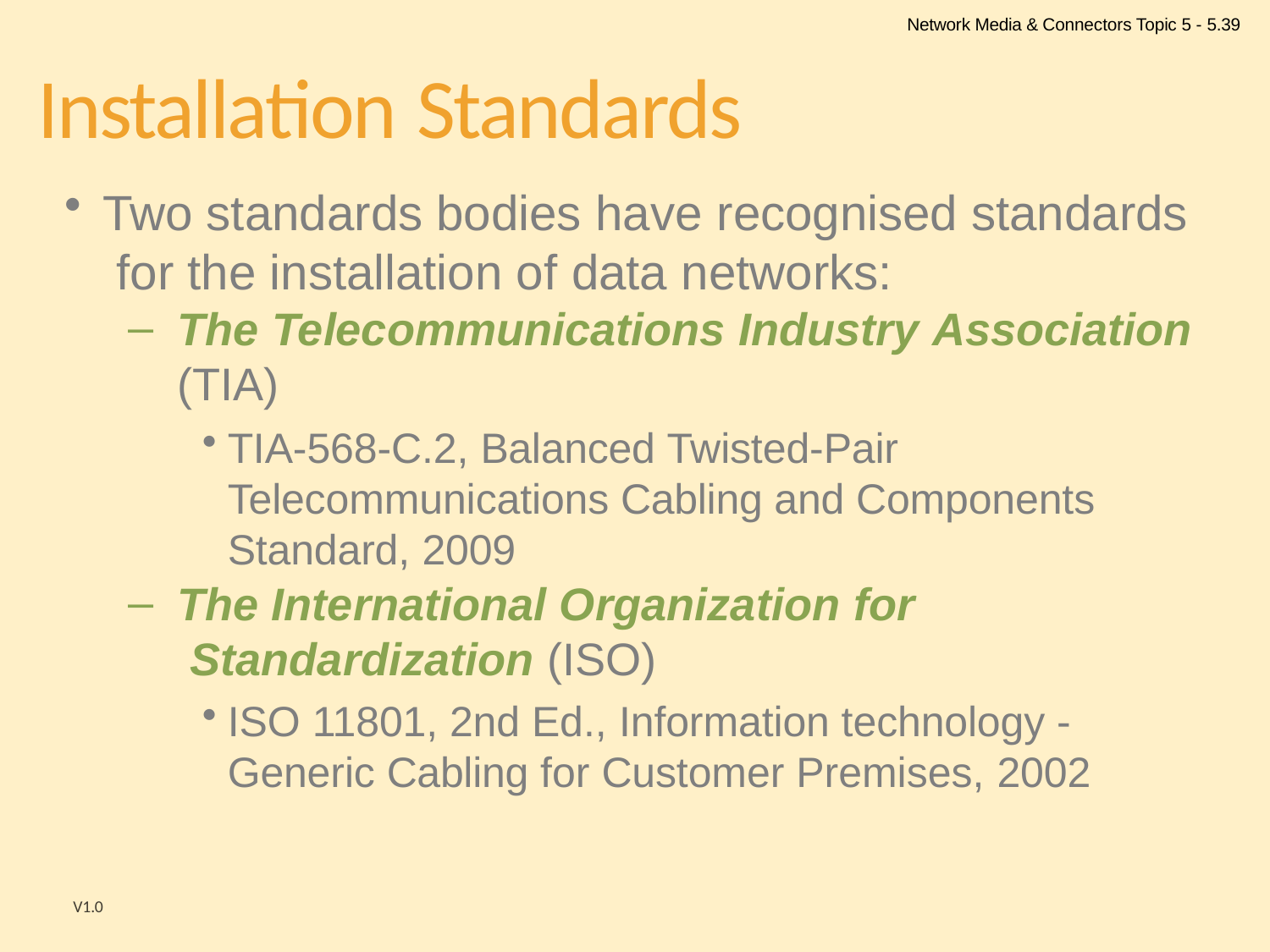

Network Media & Connectors Topic 5 - 5.39
# Installation Standards
Two standards bodies have recognised standards  for the installation of data networks:
The Telecommunications Industry Association
(TIA)
TIA-568-C.2, Balanced Twisted-Pair  Telecommunications Cabling and Components  Standard, 2009
The International Organization for  Standardization (ISO)
ISO 11801, 2nd Ed., Information technology -  Generic Cabling for Customer Premises, 2002
V1.0